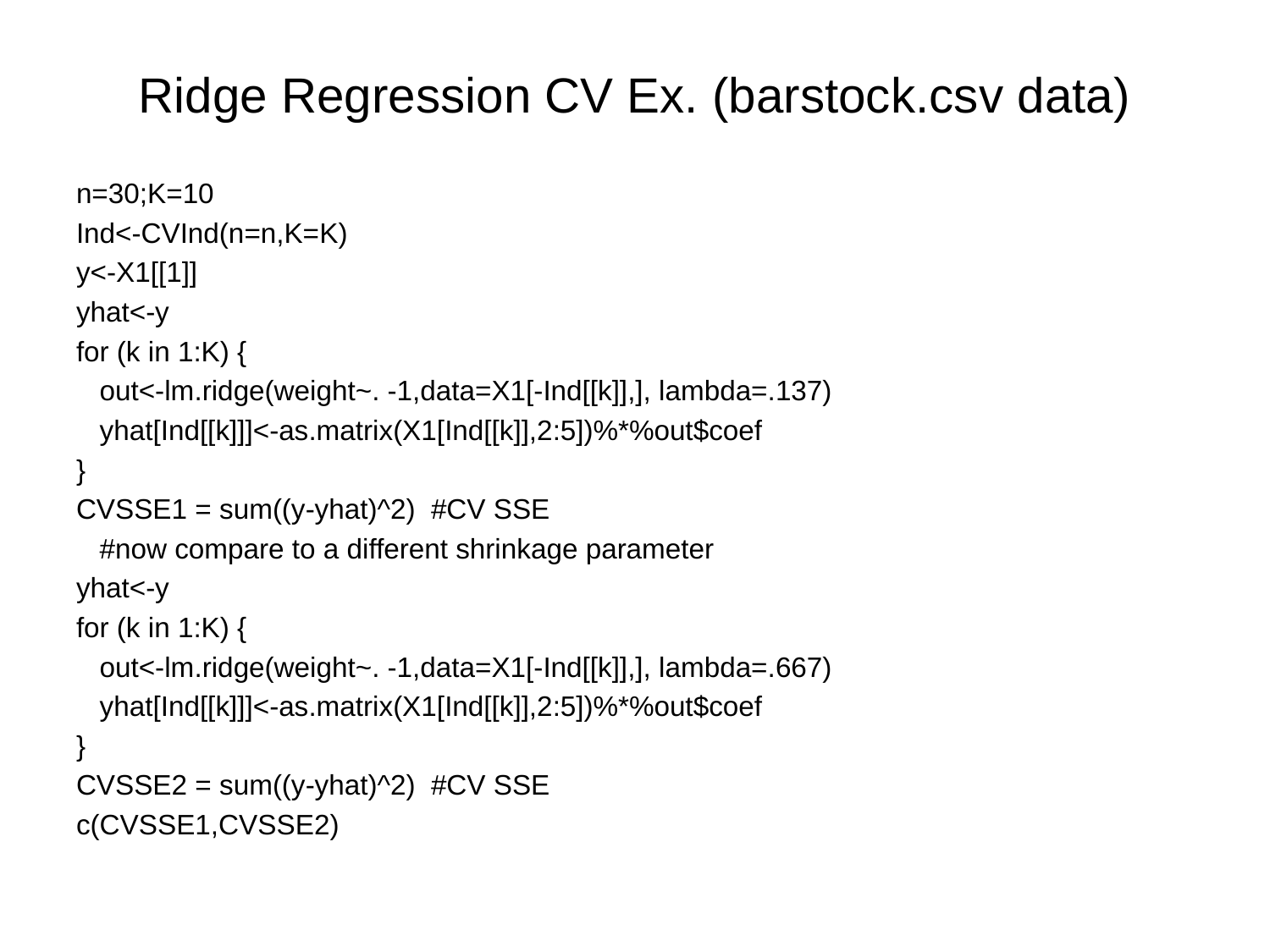

# Ridge Regression CV Ex. (barstock.csv data)
n=30;K=10
Ind<-CVInd(n=n,K=K)
y<-X1[[1]]
yhat<-y
for (k in 1:K) {
   out<-lm.ridge(weight~. -1,data=X1[-Ind[[k]],], lambda=.137)
   yhat[Ind[[k]]]<-as.matrix(X1[Ind[[k]],2:5])%*%out$coef
}
CVSSE1 = sum((y-yhat)^2)  #CV SSE
   #now compare to a different shrinkage parameter
yhat<-y
for (k in 1:K) {
   out<-lm.ridge(weight~. -1,data=X1[-Ind[[k]],], lambda=.667)
   yhat[Ind[[k]]]<-as.matrix(X1[Ind[[k]],2:5])%*%out$coef
}
CVSSE2 = sum((y-yhat)^2)  #CV SSE
c(CVSSE1,CVSSE2)